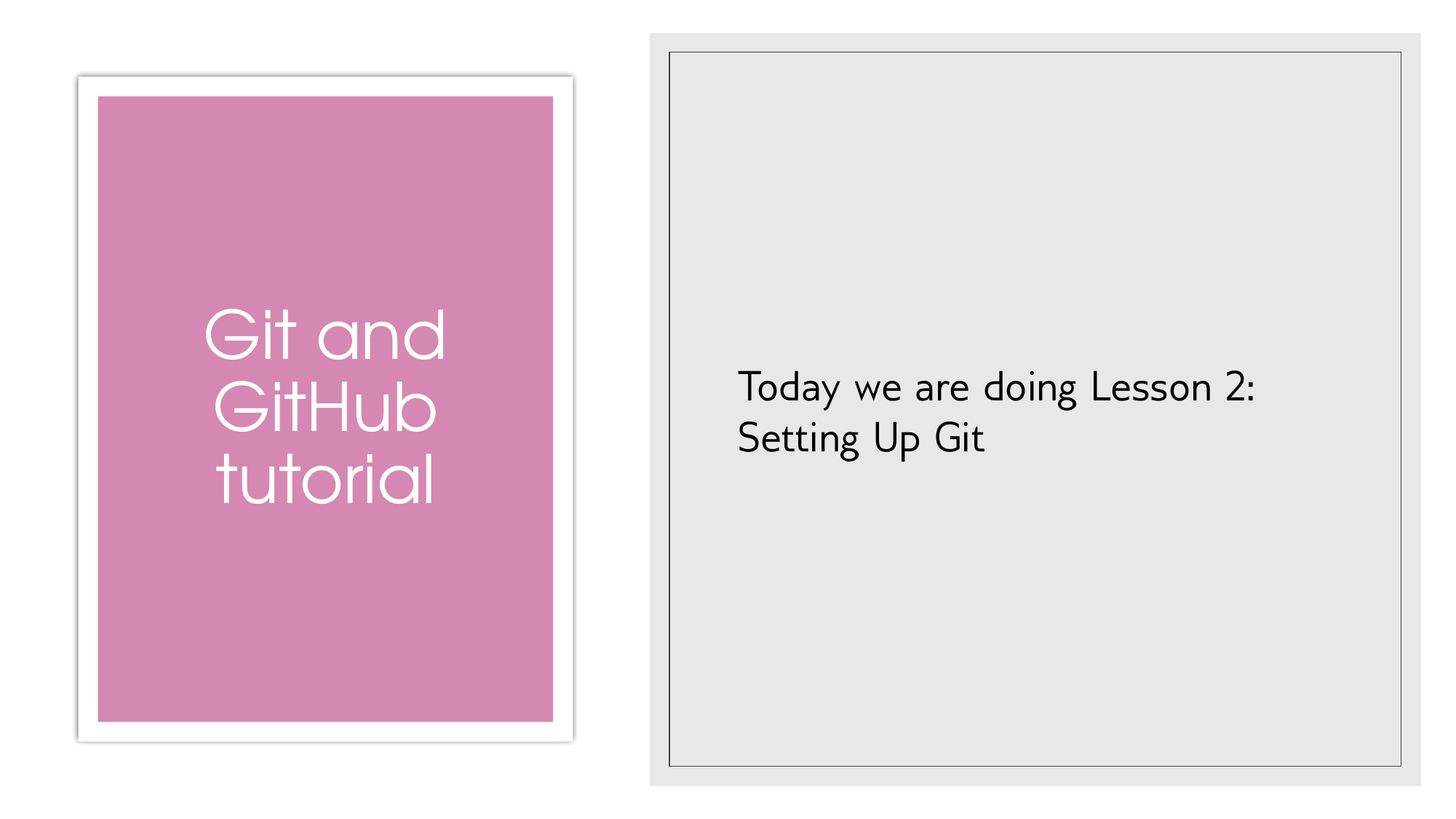

Today we are doing Lesson 2: Setting Up Git
# Git and GitHub tutorial